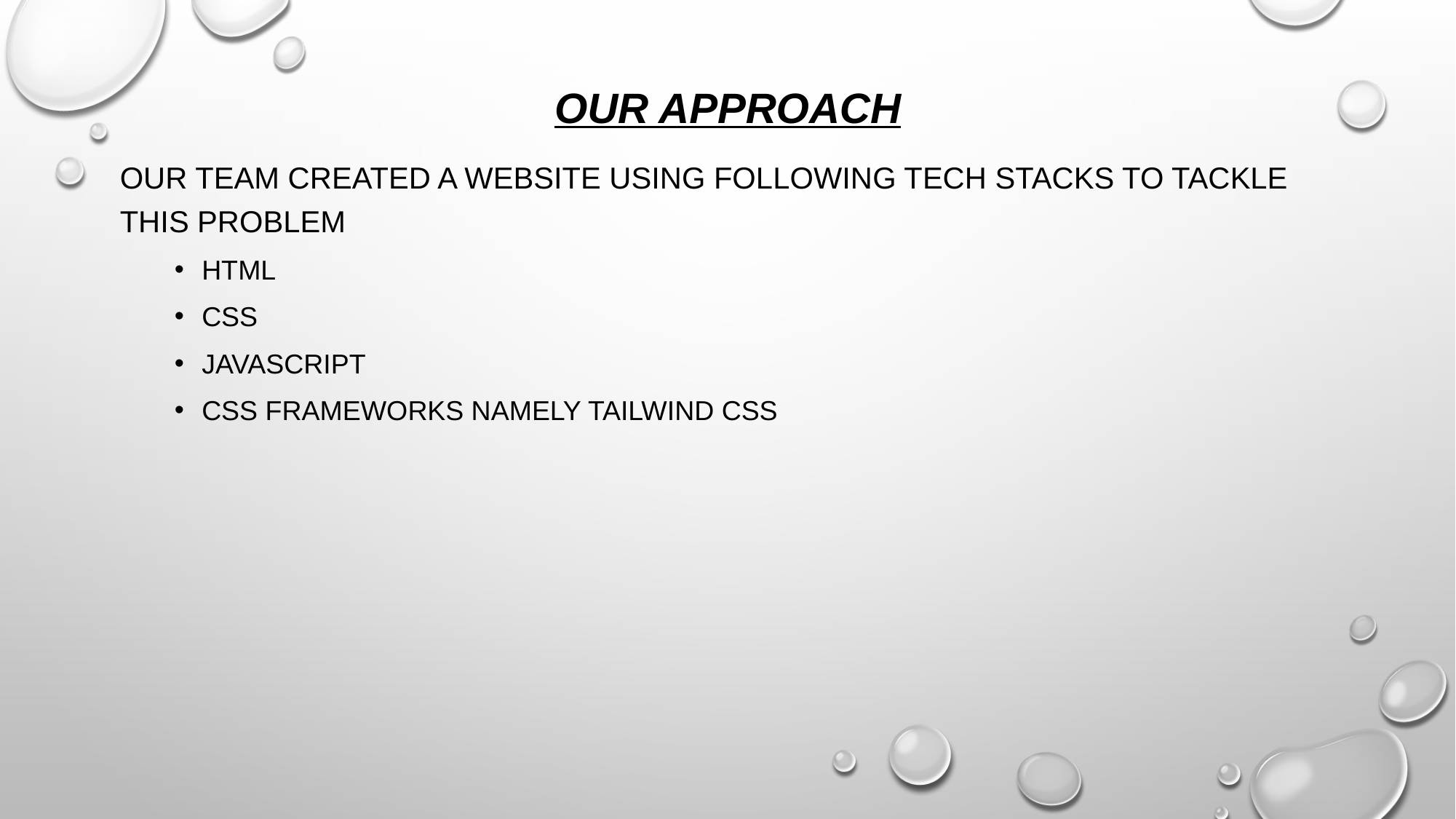

# Our Approach
OUR team created a website using following tech stacks to tackle this problem
html
Css
Javascript
Css frameworks namely tailwind css